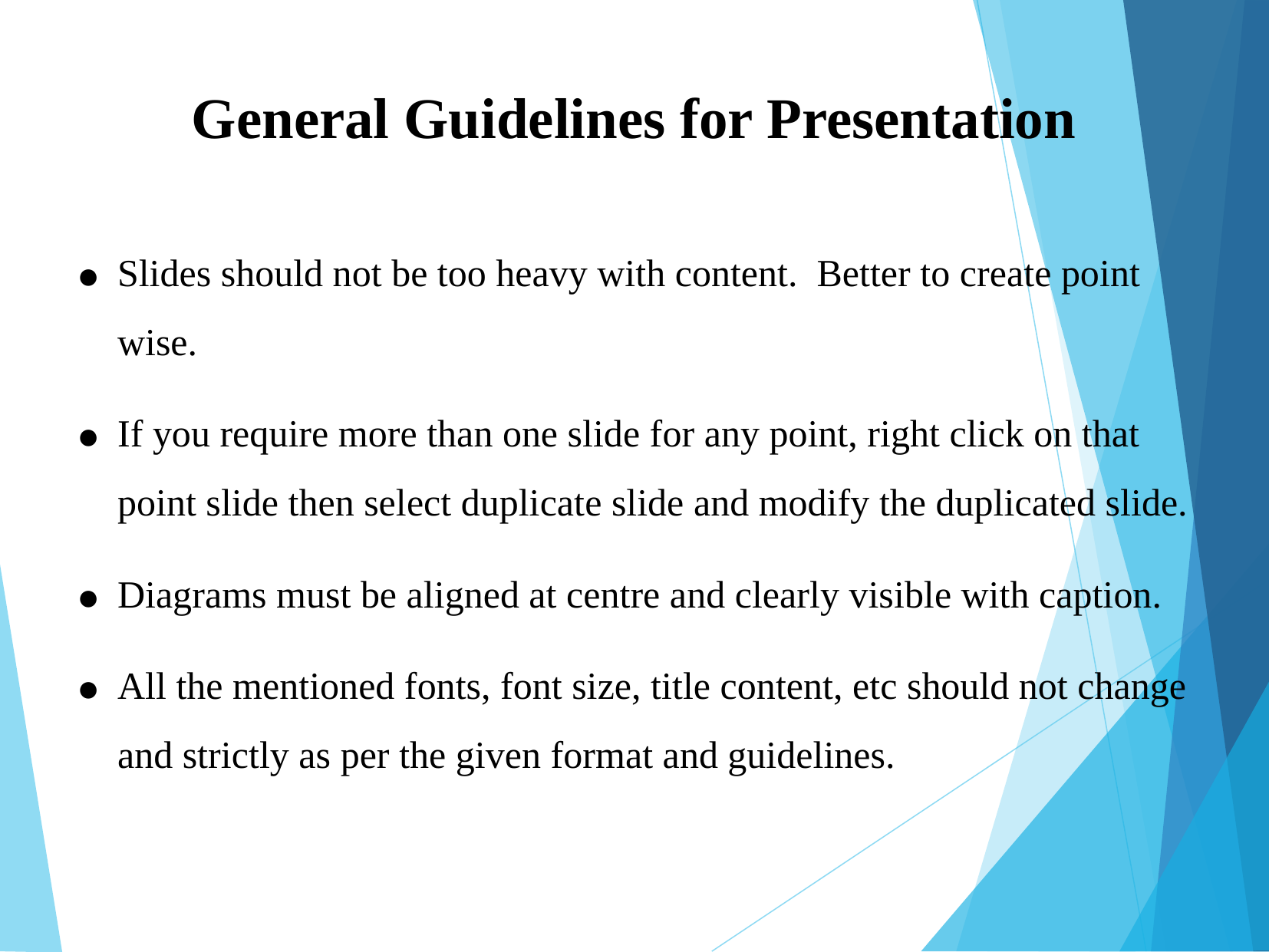

General Guidelines for Presentation
Slides should not be too heavy with content.  Better to create point wise.
If you require more than one slide for any point, right click on that point slide then select duplicate slide and modify the duplicated slide.
Diagrams must be aligned at centre and clearly visible with caption.
All the mentioned fonts, font size, title content, etc should not change and strictly as per the given format and guidelines.